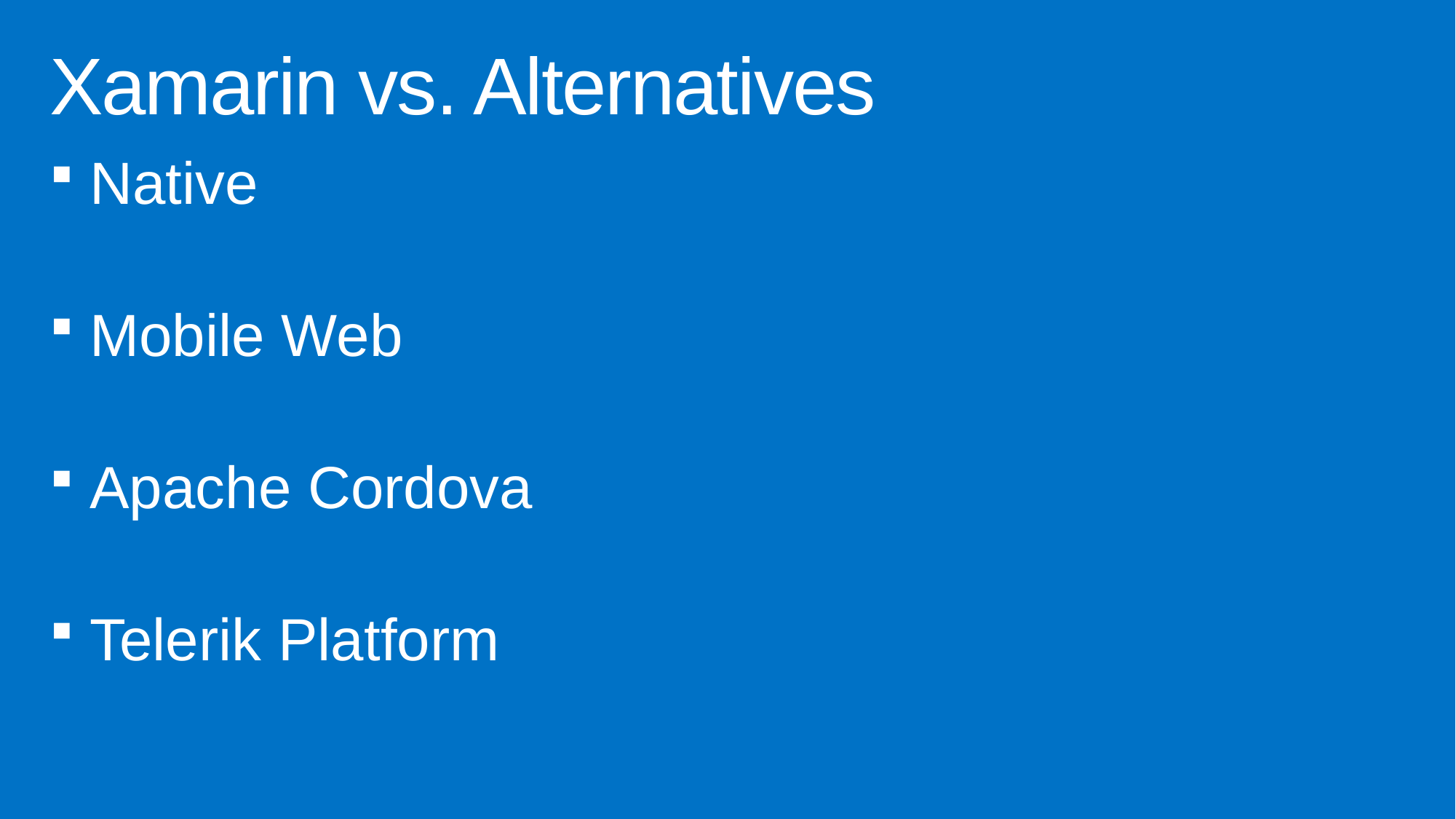

# Xamarin vs. Alternatives
Native

Mobile Web

Apache Cordova

Telerik Platform